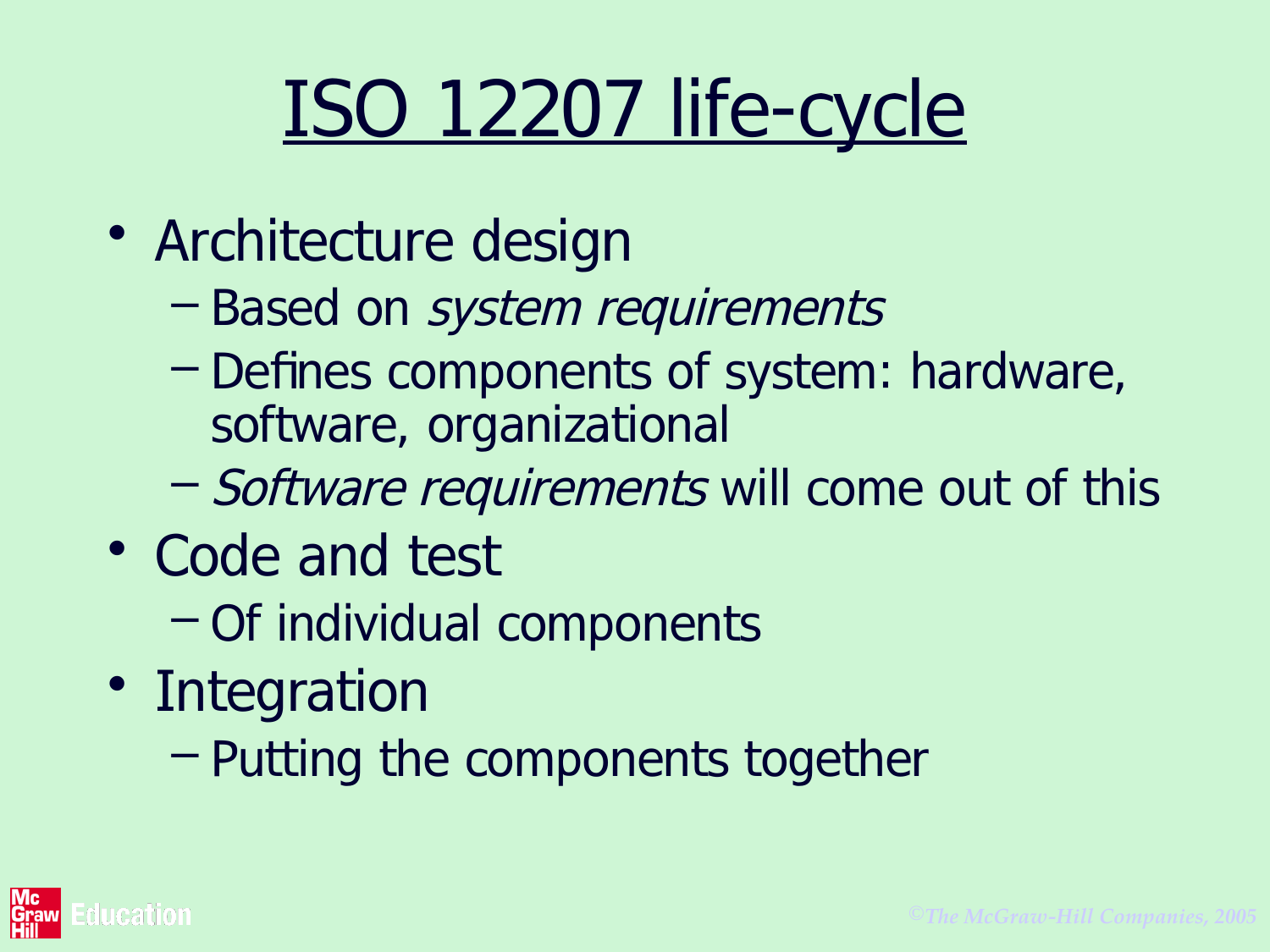

# ISO 12207 life-cycle
Architecture design
Based on system requirements
Defines components of system: hardware, software, organizational
Software requirements will come out of this
Code and test
Of individual components
Integration
Putting the components together

29